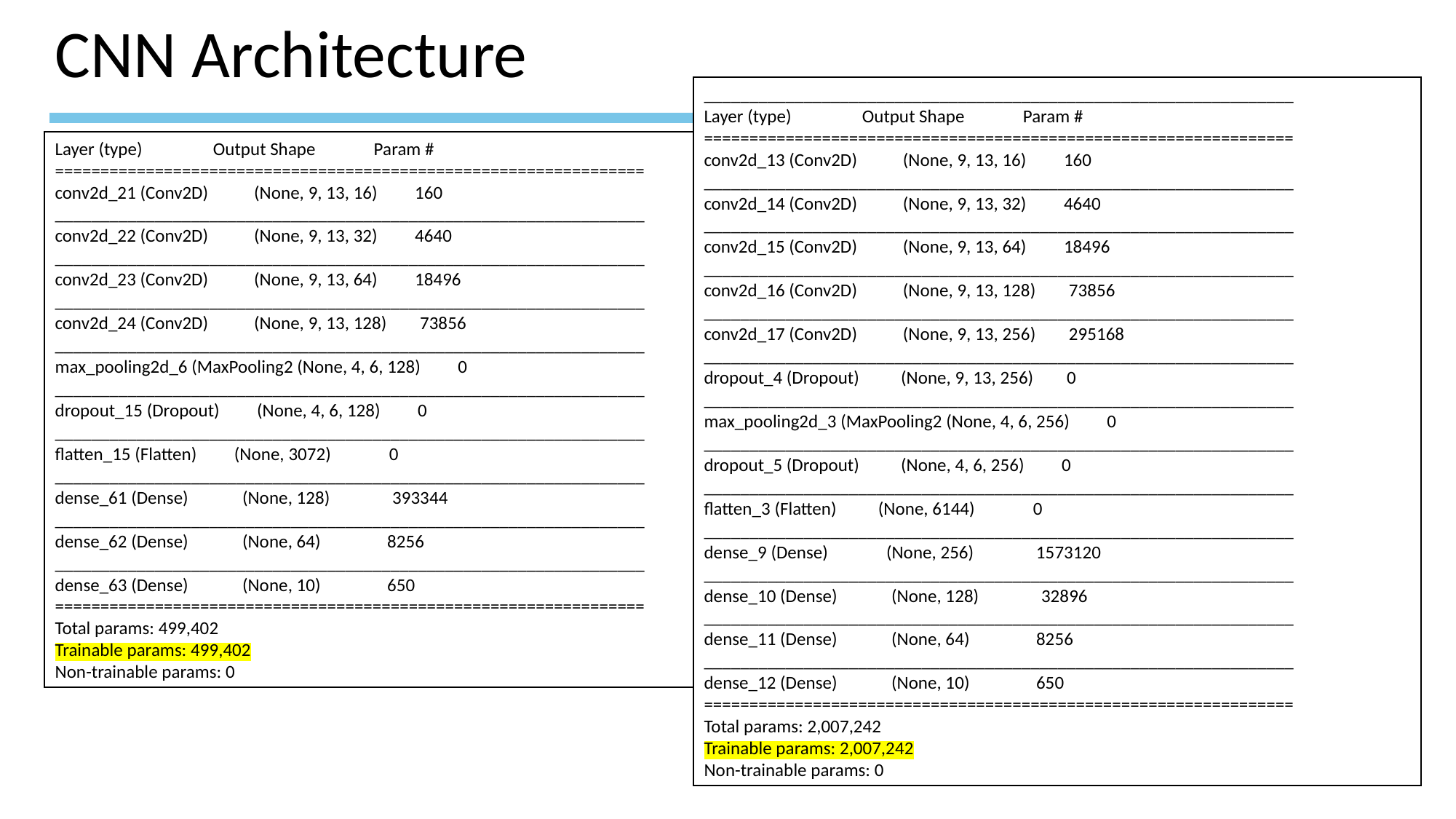

CNN Architecture
_________________________________________________________________
Layer (type)                 Output Shape              Param #
=================================================================
conv2d_13 (Conv2D)           (None, 9, 13, 16)         160
_________________________________________________________________
conv2d_14 (Conv2D)           (None, 9, 13, 32)         4640
_________________________________________________________________
conv2d_15 (Conv2D)           (None, 9, 13, 64)         18496
_________________________________________________________________
conv2d_16 (Conv2D)           (None, 9, 13, 128)        73856
_________________________________________________________________
conv2d_17 (Conv2D)           (None, 9, 13, 256)        295168
_________________________________________________________________
dropout_4 (Dropout)          (None, 9, 13, 256)        0
_________________________________________________________________
max_pooling2d_3 (MaxPooling2 (None, 4, 6, 256)         0
_________________________________________________________________
dropout_5 (Dropout)          (None, 4, 6, 256)         0
_________________________________________________________________
flatten_3 (Flatten)          (None, 6144)              0
_________________________________________________________________
dense_9 (Dense)              (None, 256)               1573120
_________________________________________________________________
dense_10 (Dense)             (None, 128)               32896
_________________________________________________________________
dense_11 (Dense)             (None, 64)                8256
_________________________________________________________________
dense_12 (Dense)             (None, 10)                650
=================================================================
Total params: 2,007,242
Trainable params: 2,007,242
Non-trainable params: 0
Layer (type)                 Output Shape              Param #
=================================================================
conv2d_21 (Conv2D)           (None, 9, 13, 16)         160
_________________________________________________________________
conv2d_22 (Conv2D)           (None, 9, 13, 32)         4640
_________________________________________________________________
conv2d_23 (Conv2D)           (None, 9, 13, 64)         18496
_________________________________________________________________
conv2d_24 (Conv2D)           (None, 9, 13, 128)        73856
_________________________________________________________________
max_pooling2d_6 (MaxPooling2 (None, 4, 6, 128)         0
_________________________________________________________________
dropout_15 (Dropout)         (None, 4, 6, 128)         0
_________________________________________________________________
flatten_15 (Flatten)         (None, 3072)              0
_________________________________________________________________
dense_61 (Dense)             (None, 128)               393344
_________________________________________________________________
dense_62 (Dense)             (None, 64)                8256
_________________________________________________________________
dense_63 (Dense)             (None, 10)                650
=================================================================
Total params: 499,402
Trainable params: 499,402
Non-trainable params: 0